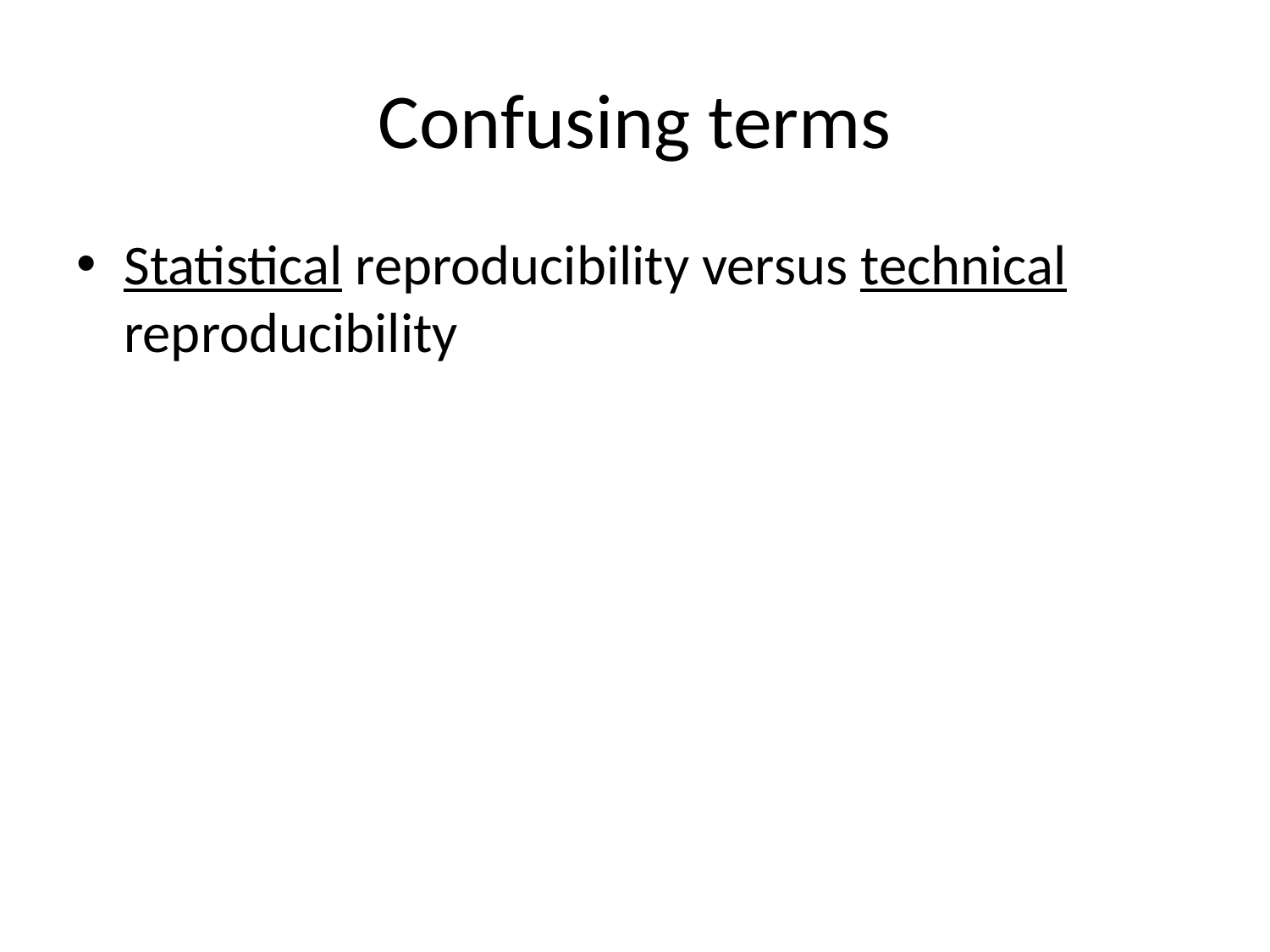

# Confusing terms
Statistical reproducibility versus technical reproducibility